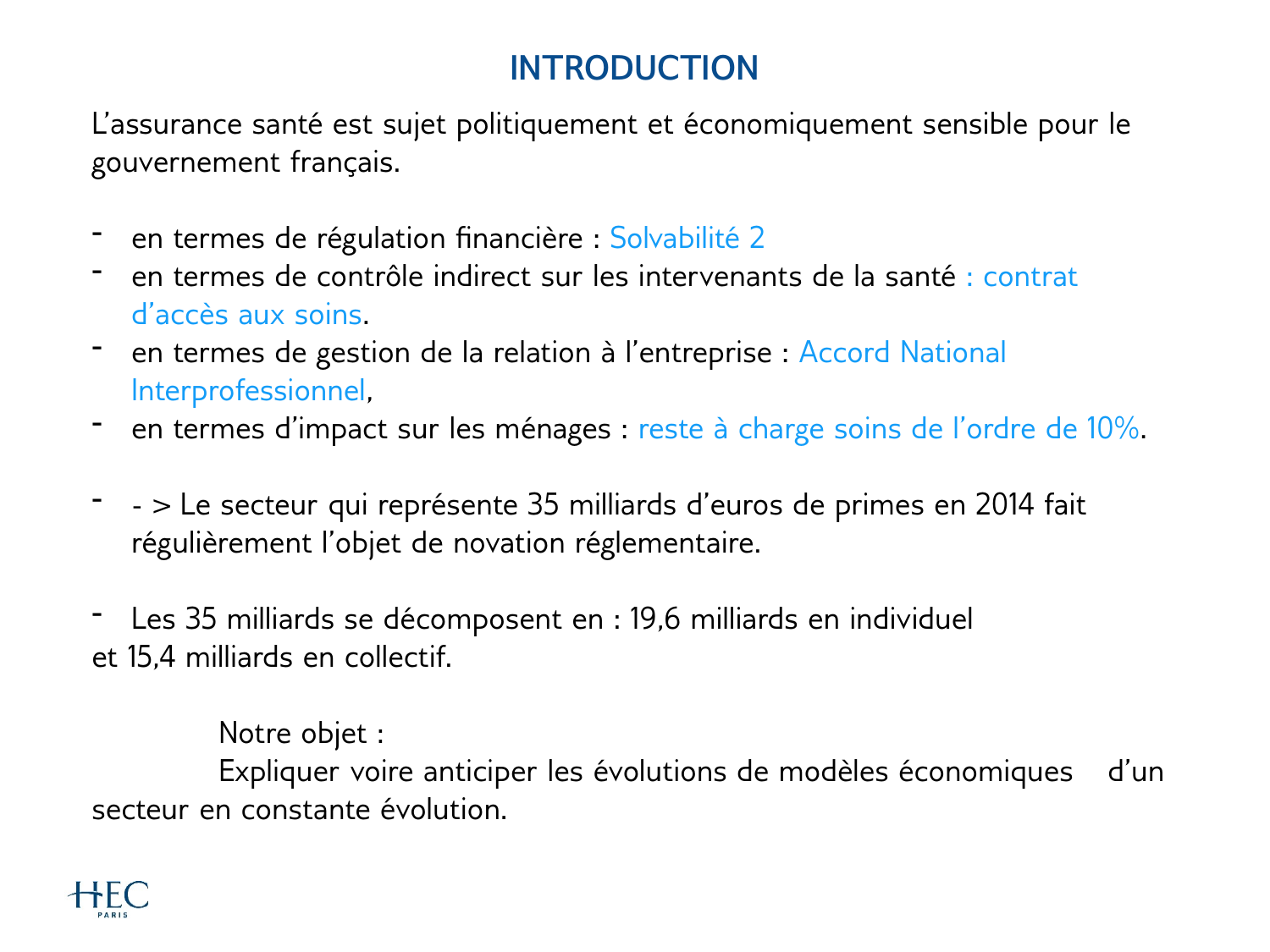

# Introduction
L’assurance santé est sujet politiquement et économiquement sensible pour le gouvernement français.

en termes de régulation financière : Solvabilité 2
en termes de contrôle indirect sur les intervenants de la santé : contrat d’accès aux soins.
en termes de gestion de la relation à l’entreprise : Accord National Interprofessionnel,
en termes d’impact sur les ménages : reste à charge soins de l’ordre de 10%.

- > Le secteur qui représente 35 milliards d’euros de primes en 2014 fait régulièrement l’objet de novation réglementaire.

Les 35 milliards se décomposent en : 19,6 milliards en individuel
et 15,4 milliards en collectif.

	Notre objet :
	Expliquer voire anticiper les évolutions de modèles économiques 	d’un secteur en constante évolution.